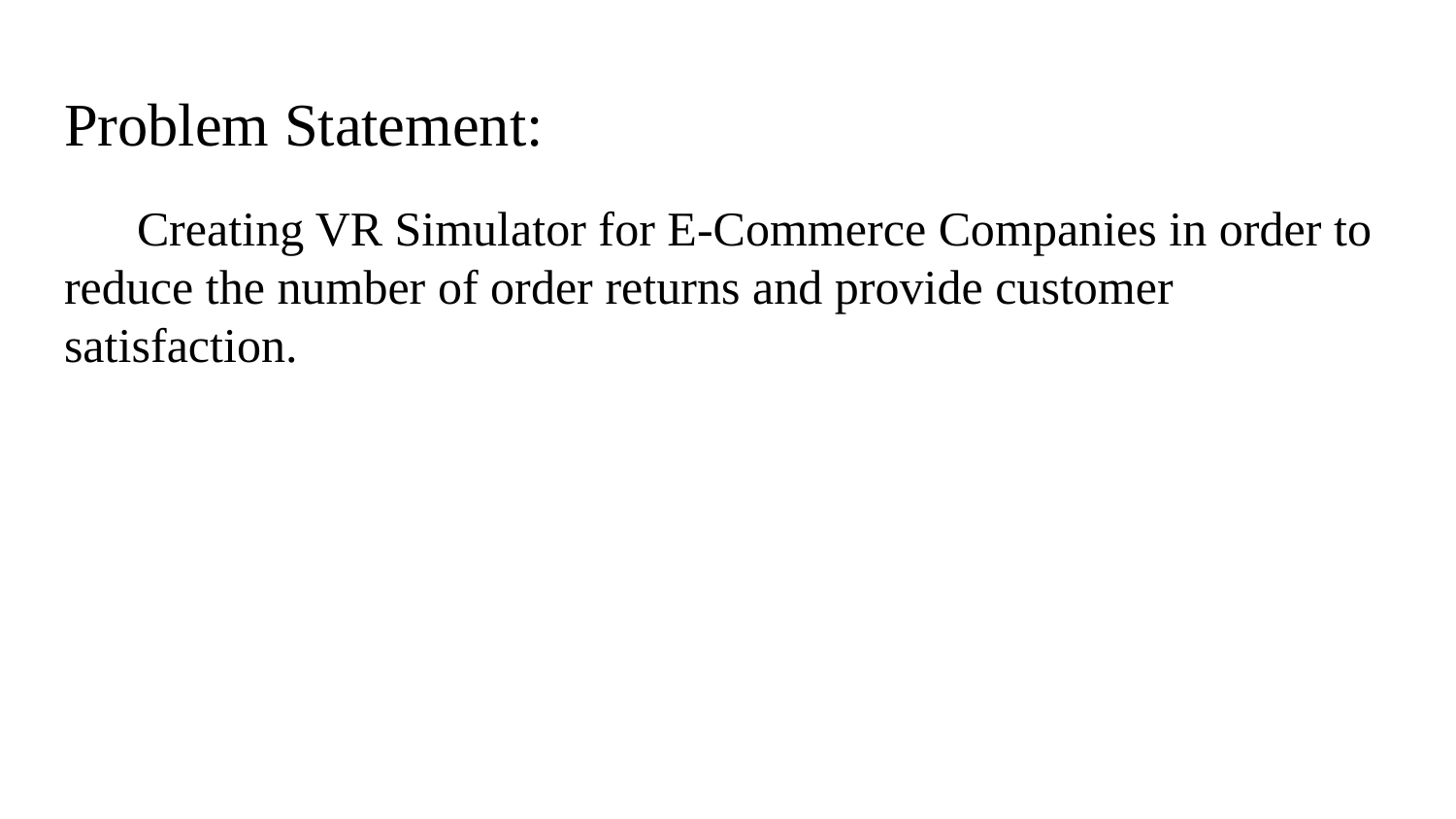

# Problem Statement:
Creating VR Simulator for E-Commerce Companies in order to reduce the number of order returns and provide customer satisfaction.